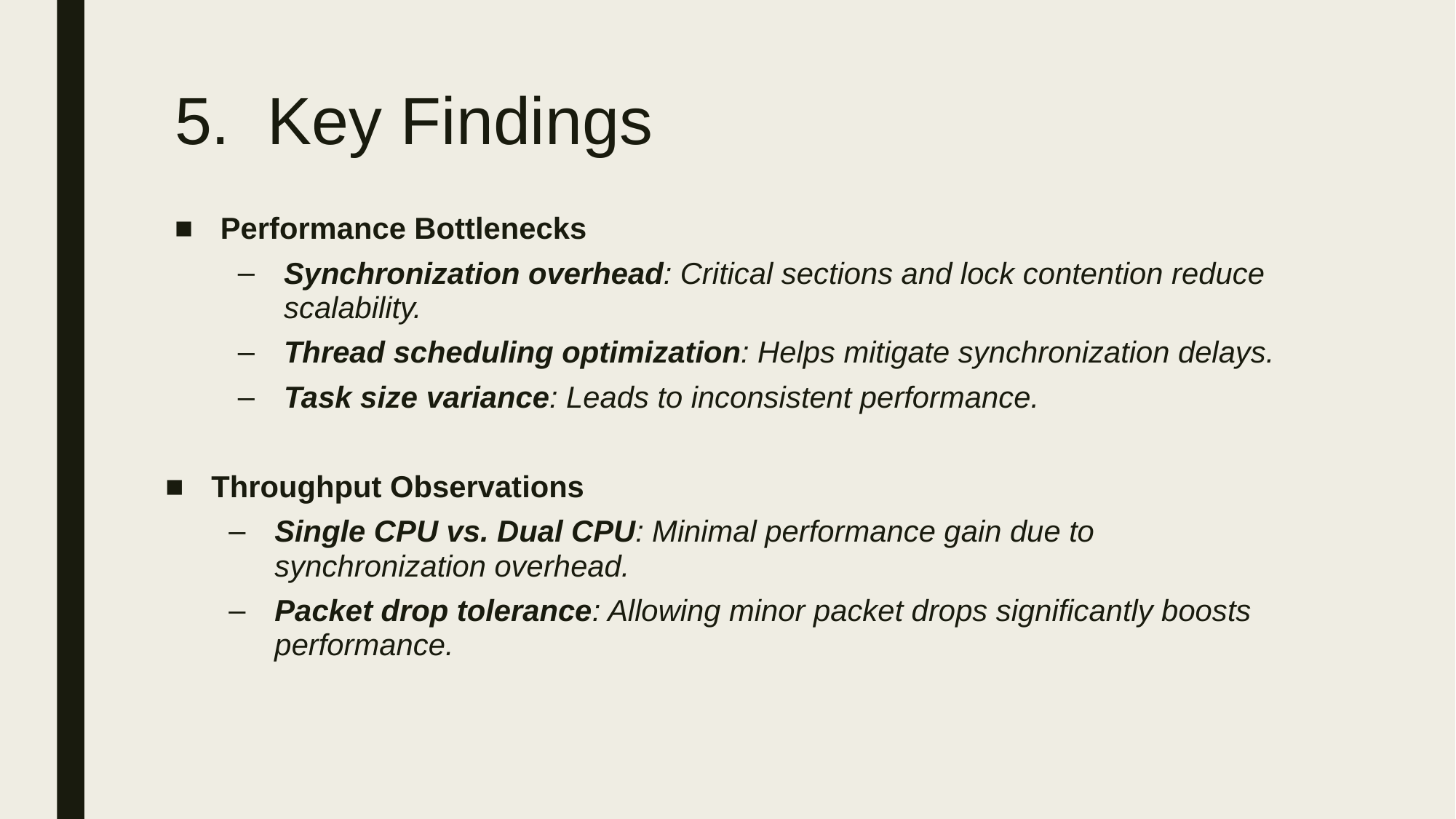

# 5.  Key Findings
Performance Bottlenecks
Synchronization overhead: Critical sections and lock contention reduce scalability.
Thread scheduling optimization: Helps mitigate synchronization delays.
Task size variance: Leads to inconsistent performance.
Throughput Observations
Single CPU vs. Dual CPU: Minimal performance gain due to synchronization overhead.
Packet drop tolerance: Allowing minor packet drops significantly boosts performance.